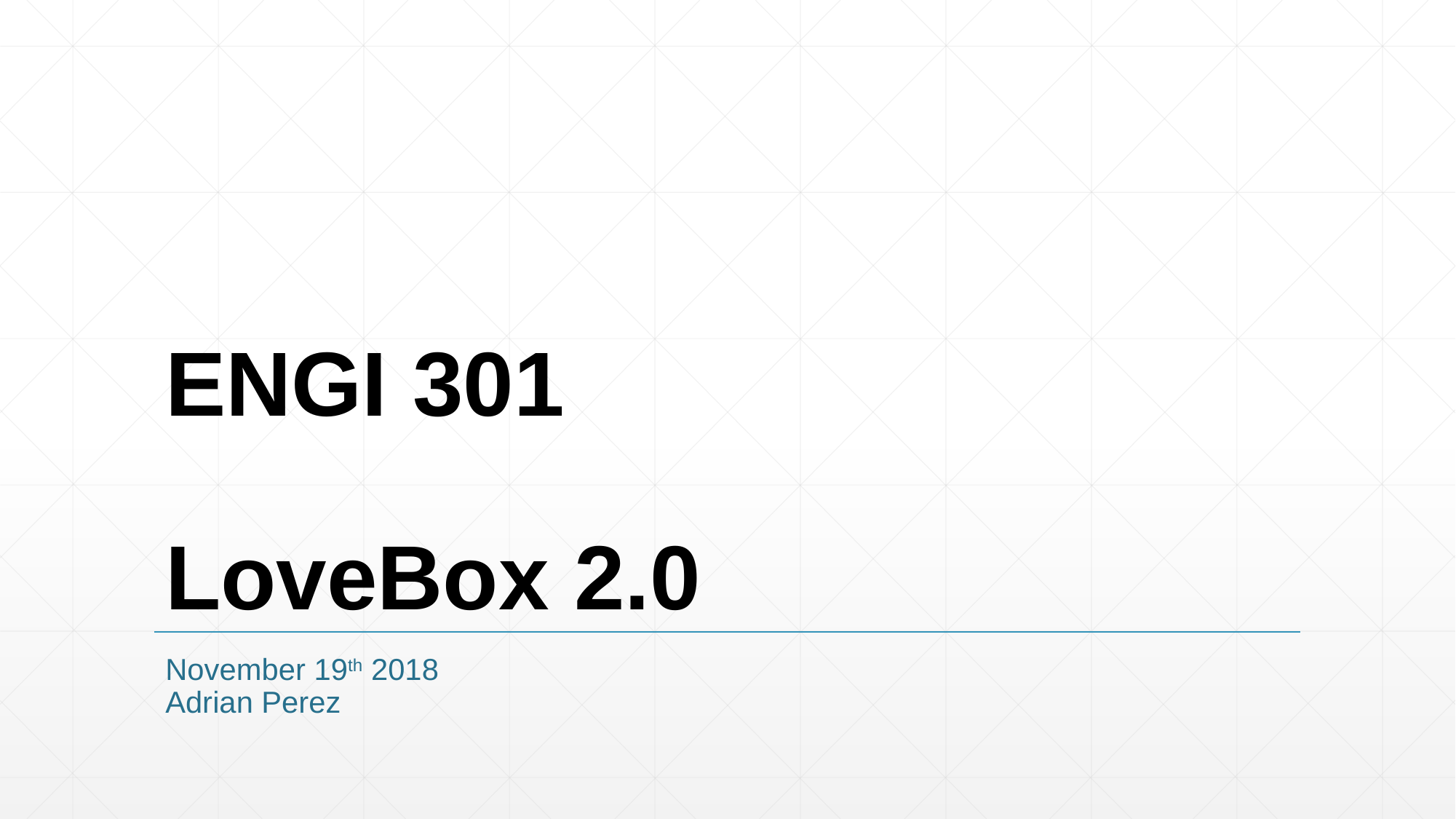

# ENGI 301 LoveBox 2.0
November 19th 2018
Adrian Perez